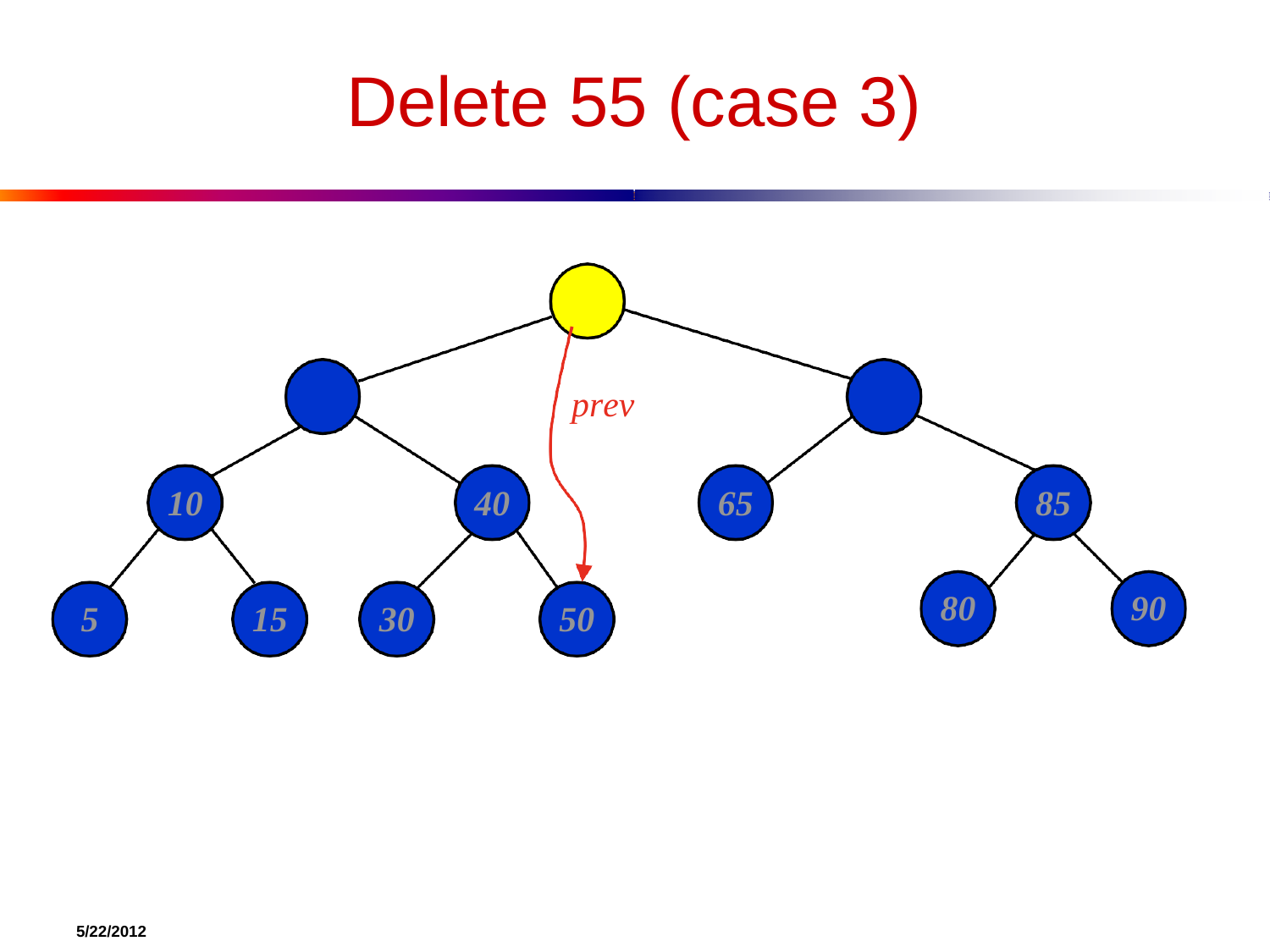

# Delete 55 (case 3)

55
20
70
prev
10
40
65
85
80
90
5
15
30
50
5/22/2012